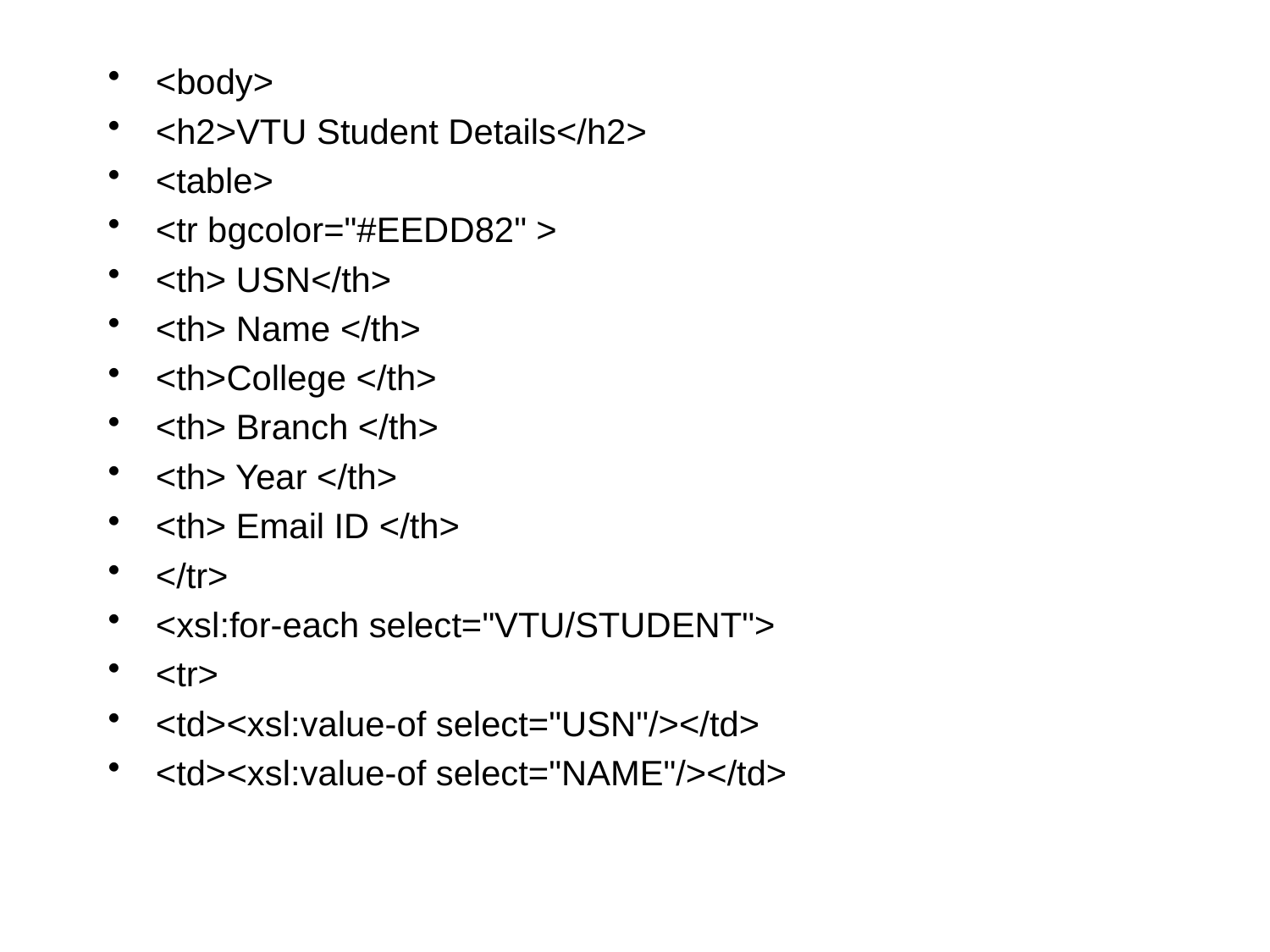

<body>
<h2>VTU Student Details</h2>
<table>
<tr bgcolor="#EEDD82" >
<th> USN</th>
<th> Name </th>
<th>College </th>
<th> Branch </th>
<th> Year </th>
<th> Email ID </th>
</tr>
<xsl:for-each select="VTU/STUDENT">
<tr>
<td><xsl:value-of select="USN"/></td>
<td><xsl:value-of select="NAME"/></td>